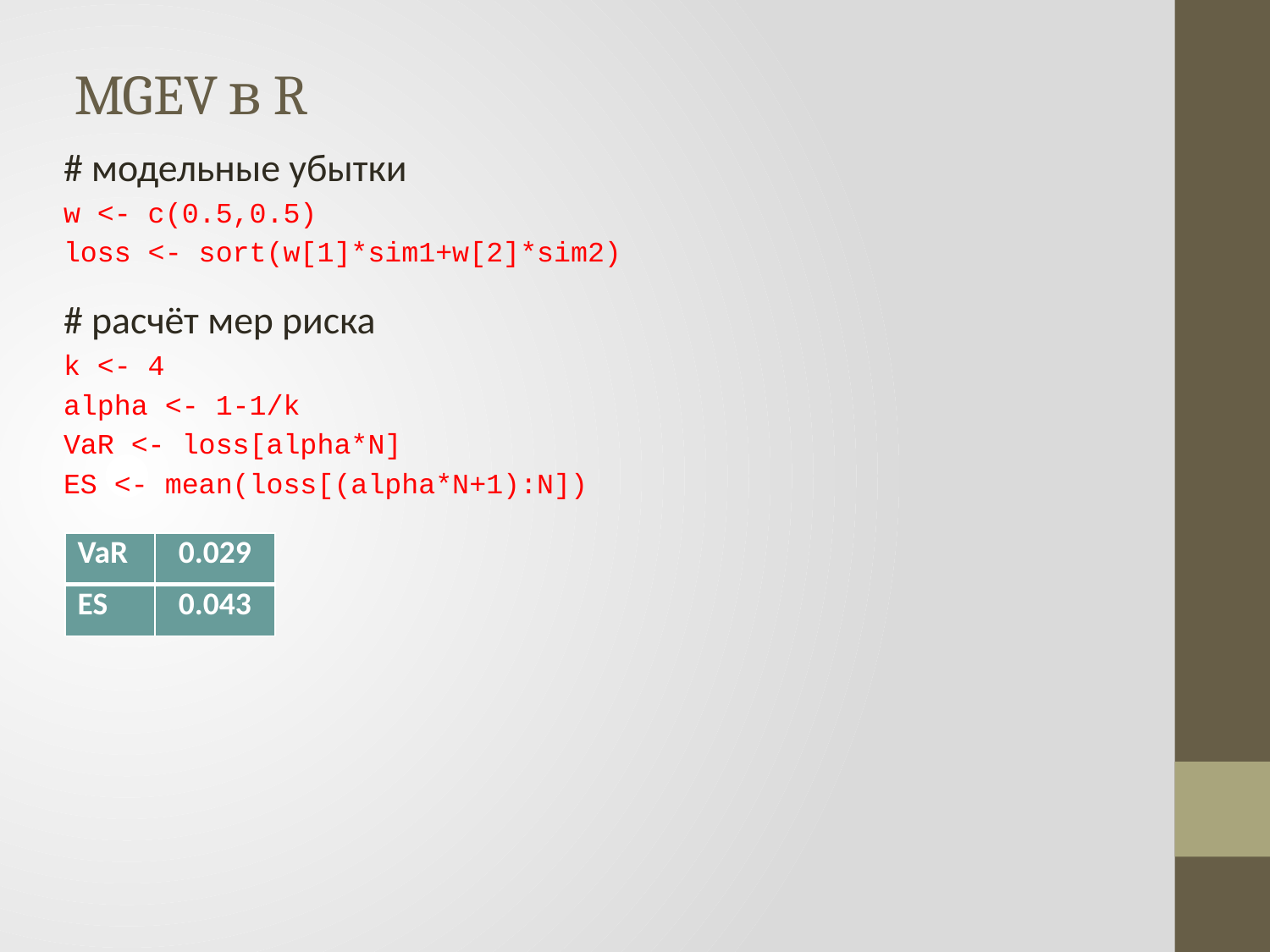

# MGEV в R
# модельные убытки
w <- c(0.5,0.5)
loss <- sort(w[1]*sim1+w[2]*sim2)

# расчёт мер риска
k <- 4
alpha <- 1-1/k
VaR <- loss[alpha*N]
ES <- mean(loss[(alpha*N+1):N])

| VaR | 0.029 |
| --- | --- |
| ES | 0.043 |